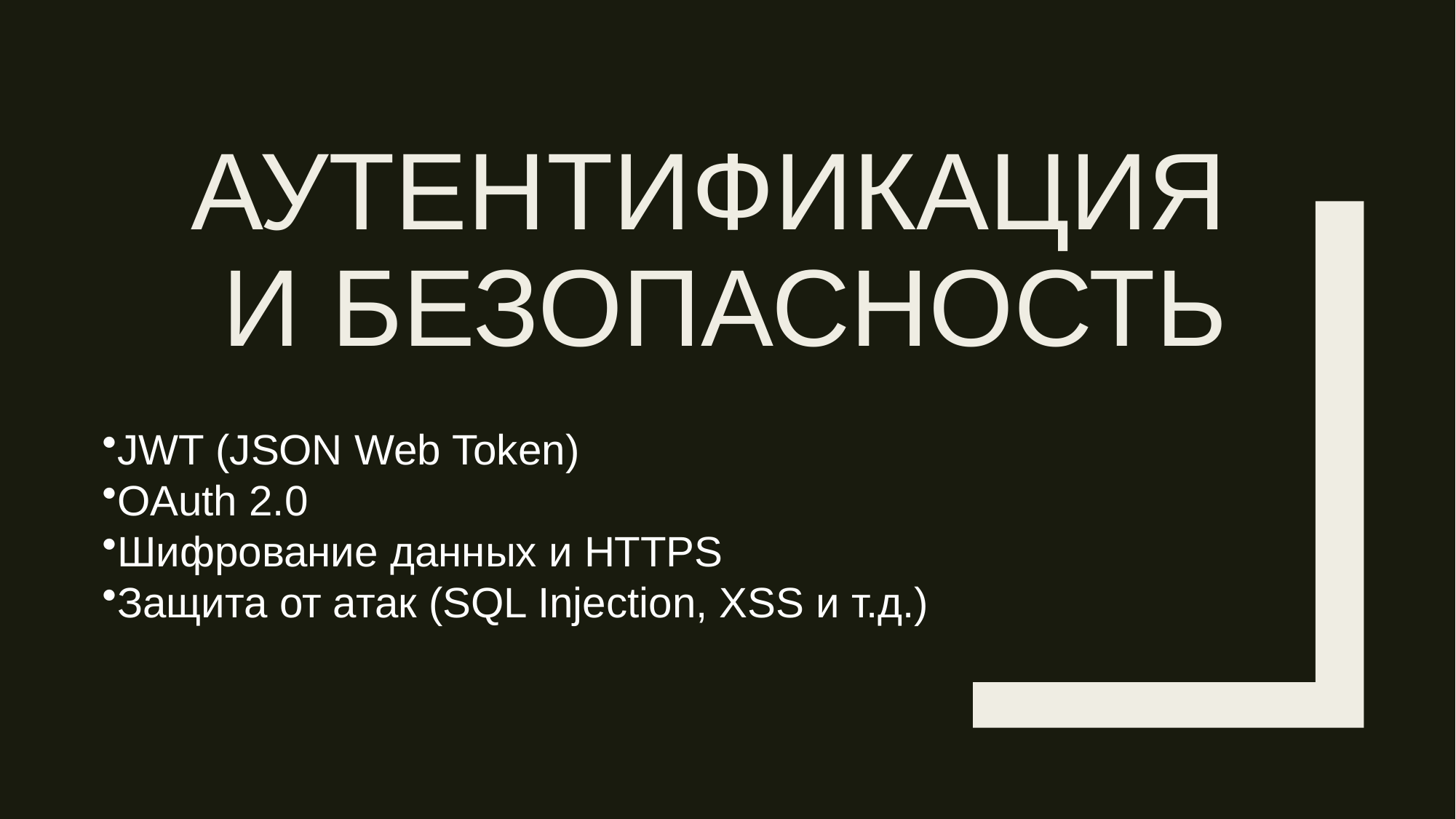

# Аутентификация и безопасность

JWT (JSON Web Token)
OAuth 2.0
Шифрование данных и HTTPS
Защита от атак (SQL Injection, XSS и т.д.)